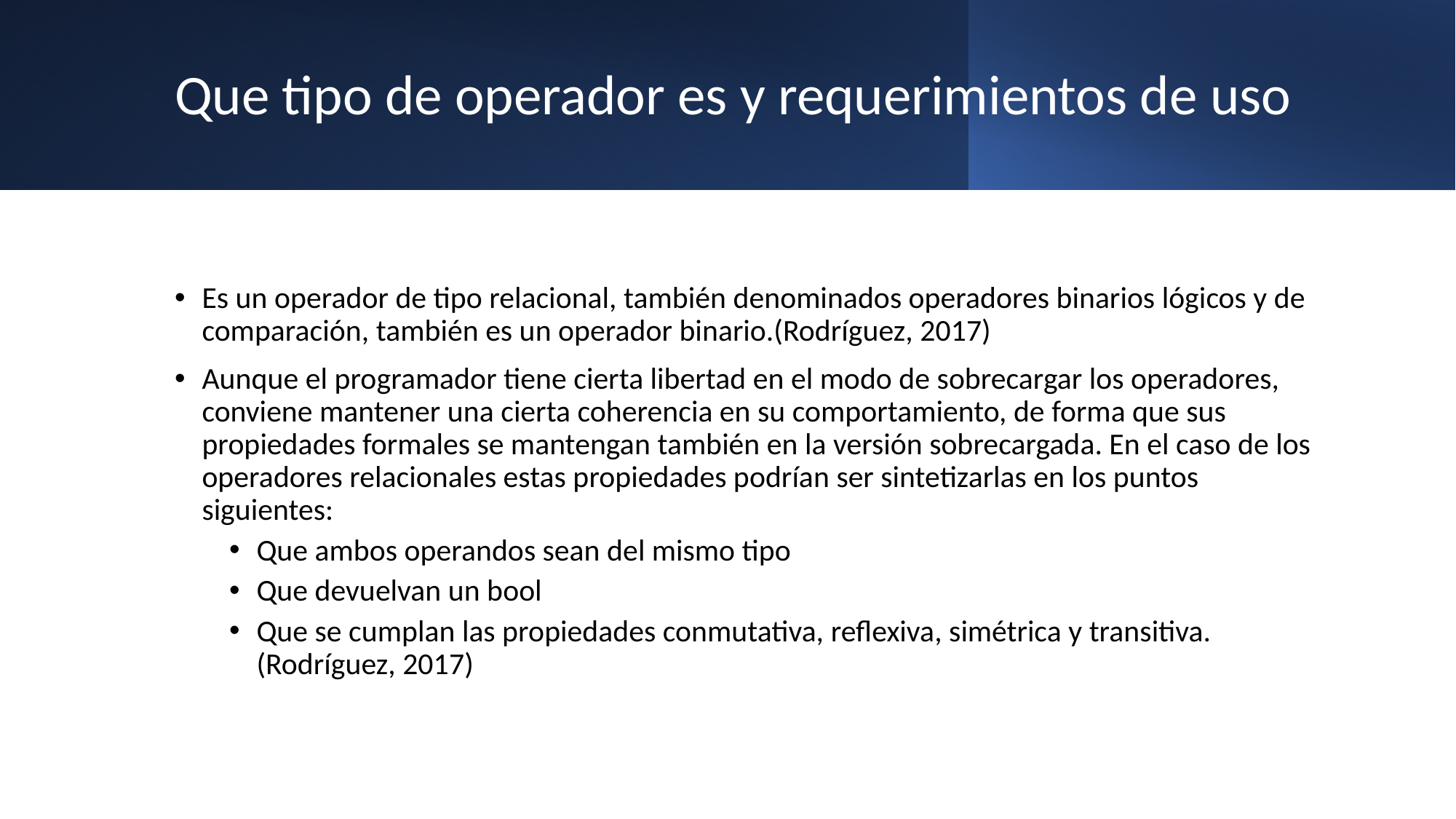

# Que tipo de operador es y requerimientos de uso
Es un operador de tipo relacional, también denominados operadores binarios lógicos y de comparación, también es un operador binario.(Rodríguez, 2017)
Aunque el programador tiene cierta libertad en el modo de sobrecargar los operadores, conviene mantener una cierta coherencia en su comportamiento, de forma que sus propiedades formales se mantengan también en la versión sobrecargada. En el caso de los operadores relacionales estas propiedades podrían ser sintetizarlas en los puntos siguientes:
Que ambos operandos sean del mismo tipo
Que devuelvan un bool
Que se cumplan las propiedades conmutativa, reflexiva, simétrica y transitiva. (Rodríguez, 2017)